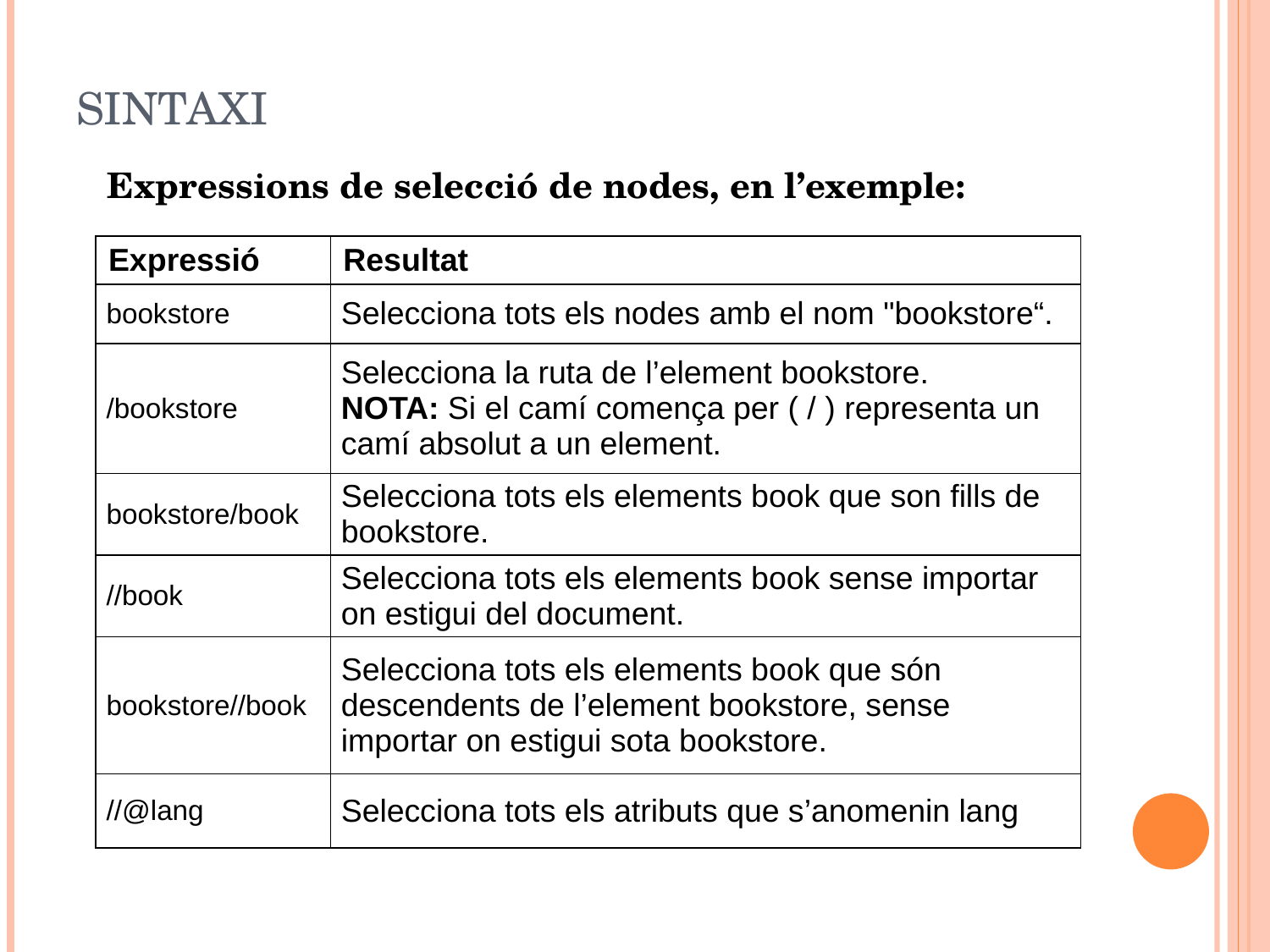

# Sintaxi
Expressions de selecció de nodes, en l’exemple:

| Expressió | Resultat |
| --- | --- |
| bookstore | Selecciona tots els nodes amb el nom "bookstore“. |
| /bookstore | Selecciona la ruta de l’element bookstore. NOTA: Si el camí comença per ( / ) representa un camí absolut a un element. |
| bookstore/book | Selecciona tots els elements book que son fills de bookstore. |
| //book | Selecciona tots els elements book sense importar on estigui del document. |
| bookstore//book | Selecciona tots els elements book que són descendents de l’element bookstore, sense importar on estigui sota bookstore. |
| //@lang | Selecciona tots els atributs que s’anomenin lang |